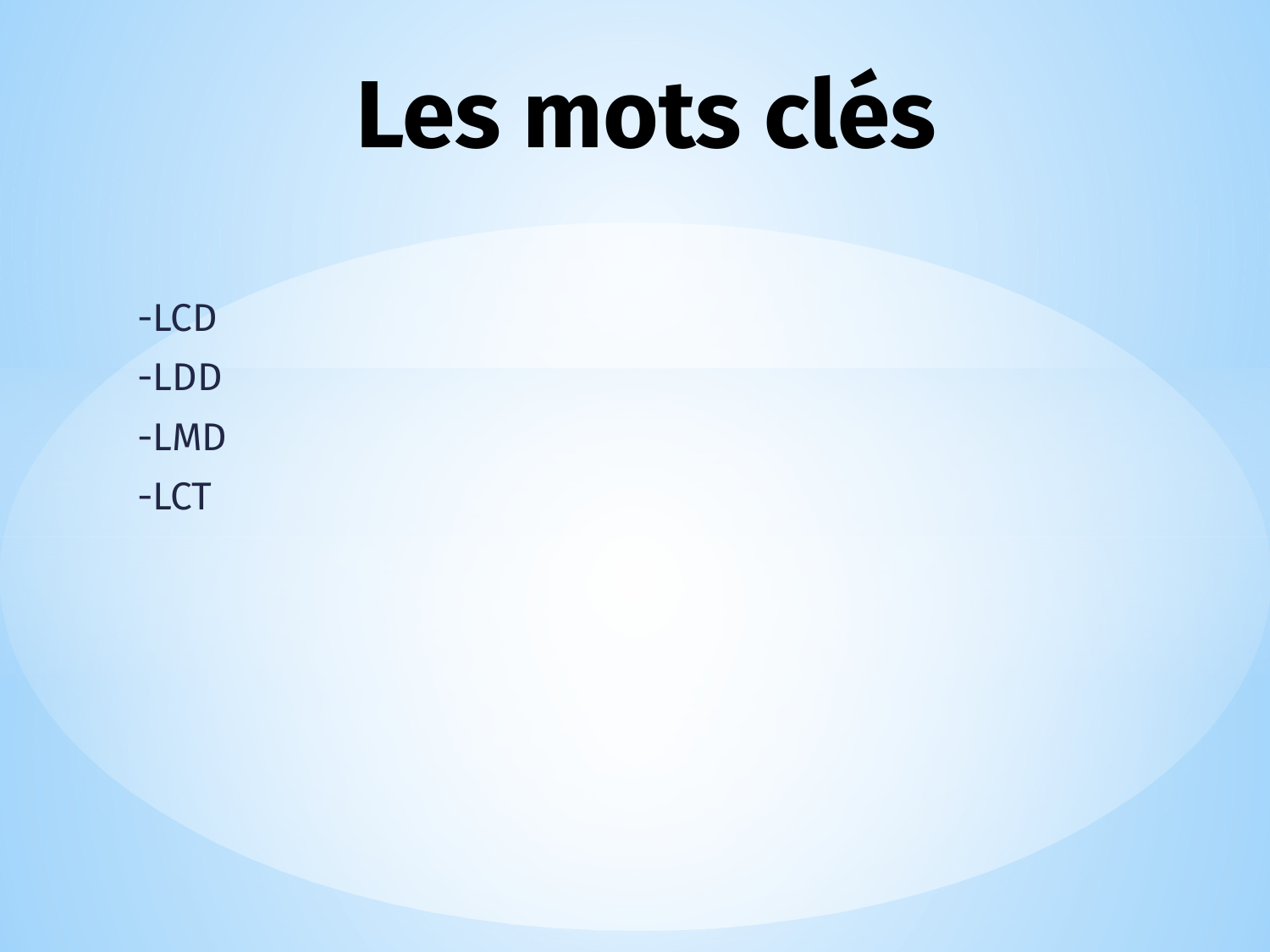

# Les mots clés
-LCD
-LDD
-LMD
-LCT